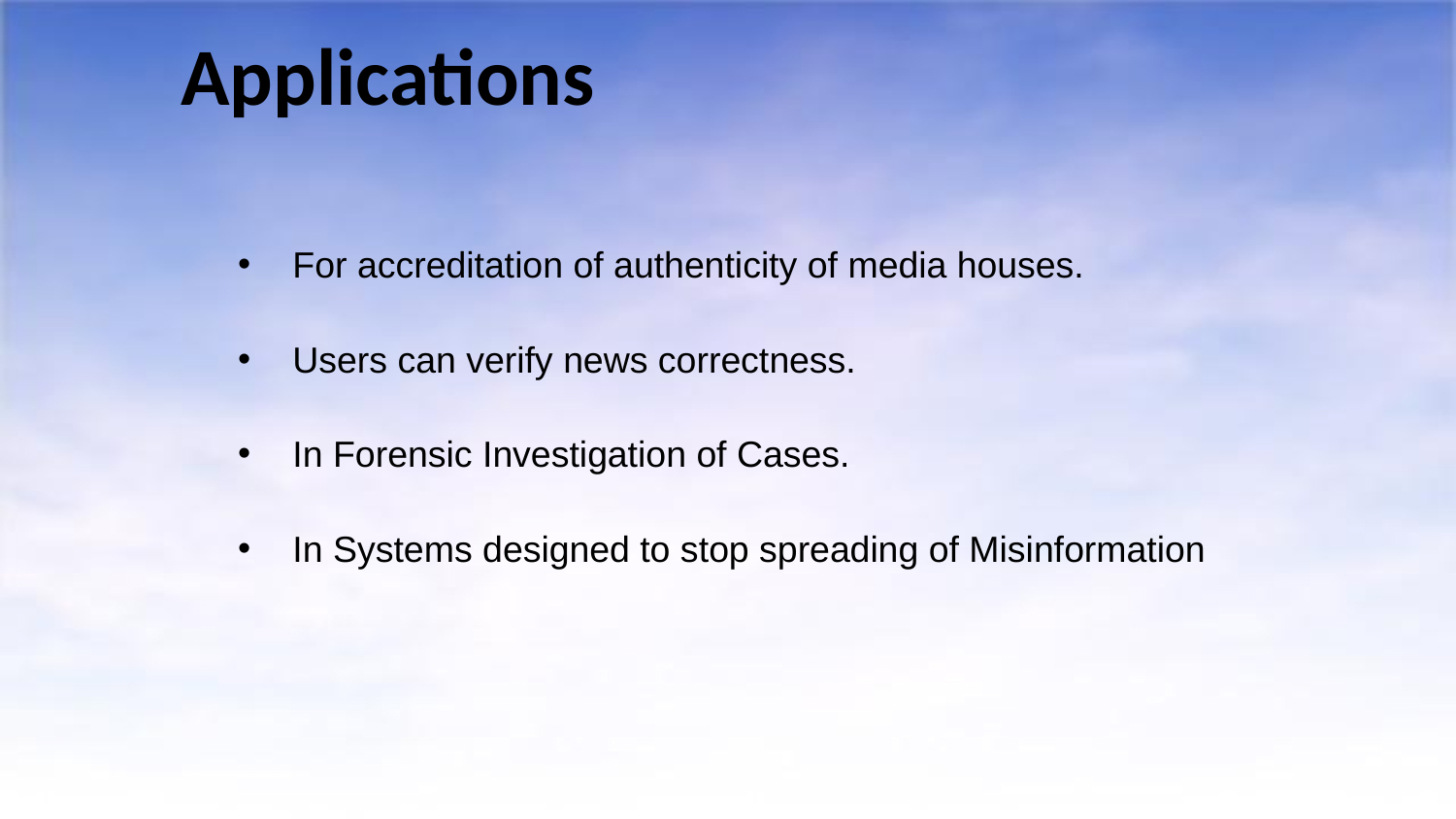

# Applications
For accreditation of authenticity of media houses.
Users can verify news correctness.
In Forensic Investigation of Cases.
In Systems designed to stop spreading of Misinformation